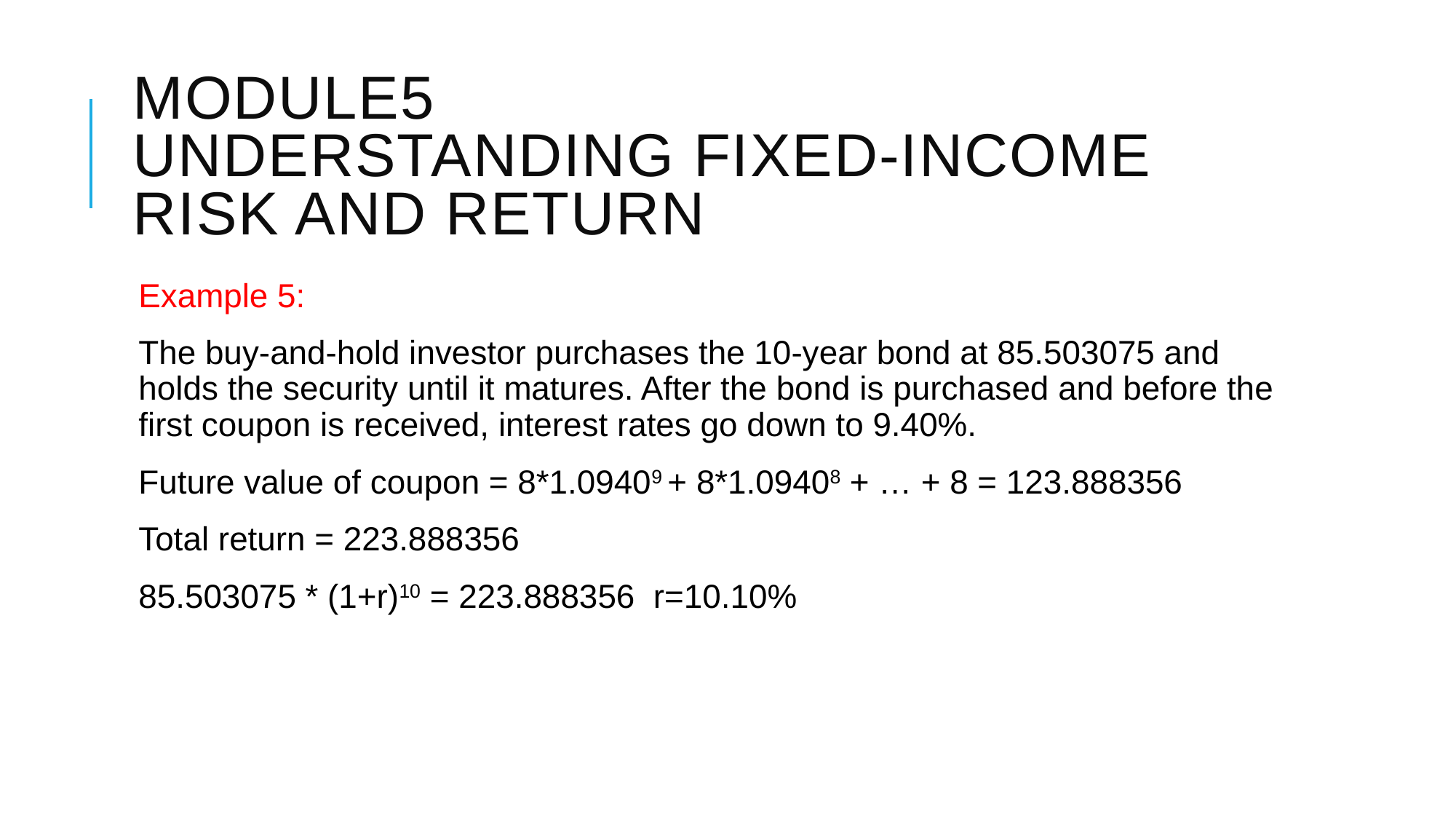

# Module5 Understanding Fixed-Income Risk and Return
Example 5:
The buy-and-hold investor purchases the 10-year bond at 85.503075 and holds the security until it matures. After the bond is purchased and before the first coupon is received, interest rates go down to 9.40%.
Future value of coupon = 8*1.09409 + 8*1.09408 + … + 8 = 123.888356
Total return = 223.888356
85.503075 * (1+r)10 = 223.888356  r=10.10%